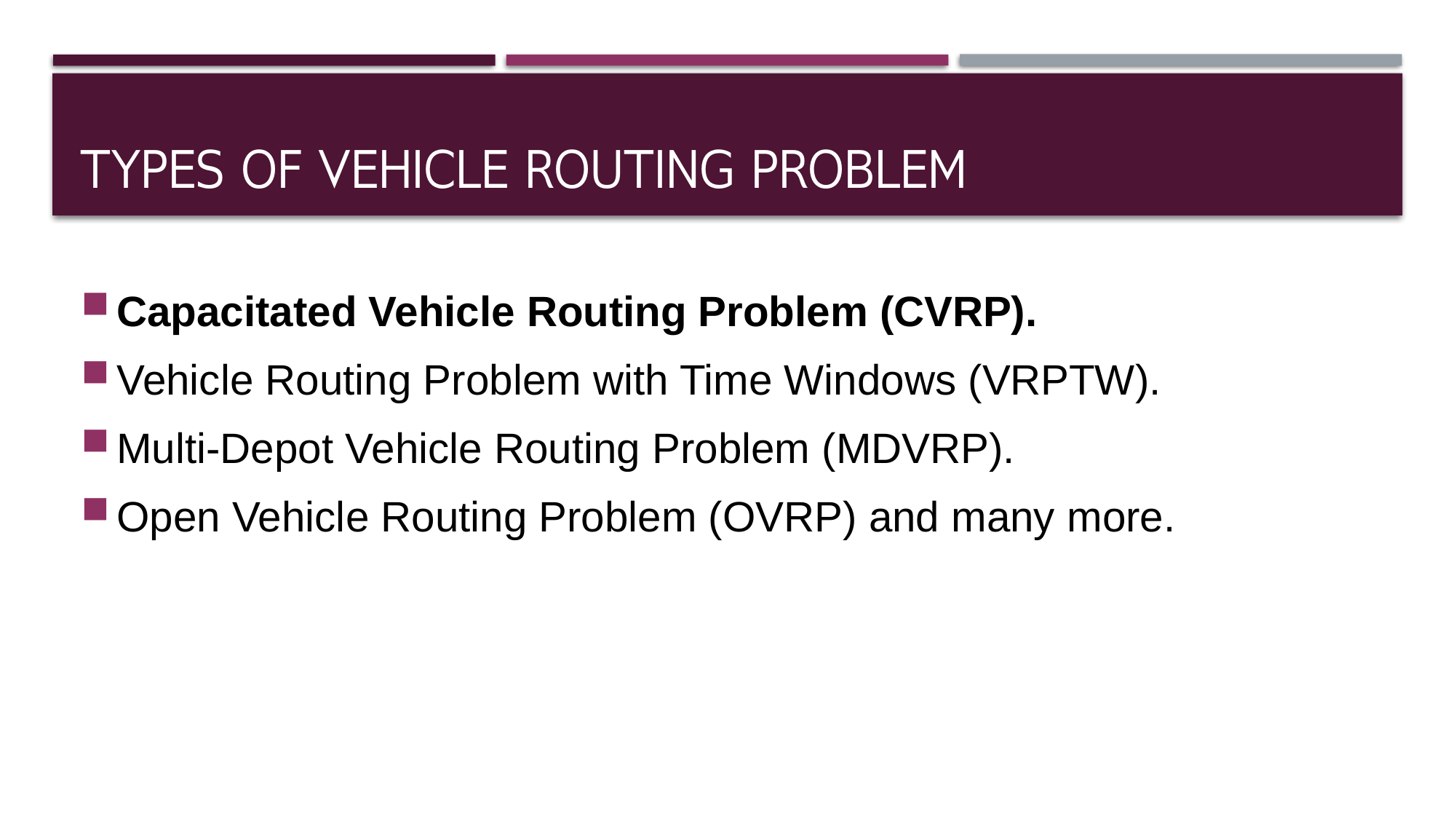

# Types of vehicle routing problem
Capacitated Vehicle Routing Problem (CVRP).
Vehicle Routing Problem with Time Windows (VRPTW).
Multi-Depot Vehicle Routing Problem (MDVRP).
Open Vehicle Routing Problem (OVRP) and many more.